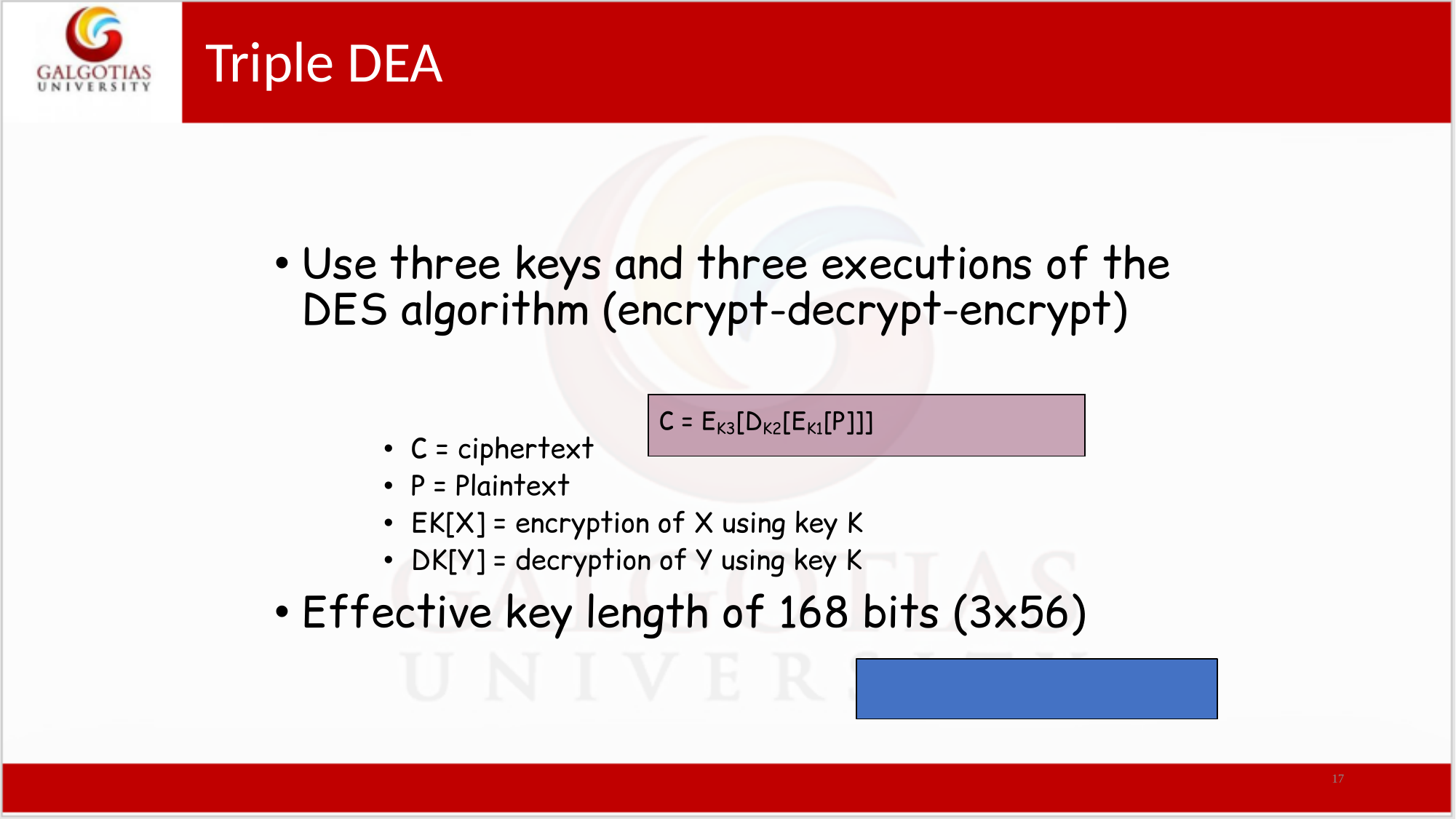

# Triple DEA
Use three keys and three executions of the DES algorithm (encrypt-decrypt-encrypt)

C = ciphertext
P = Plaintext
EK[X] = encryption of X using key K
DK[Y] = decryption of Y using key K
Effective key length of 168 bits (3x56)

C = EK3[DK2[EK1[P]]]

17